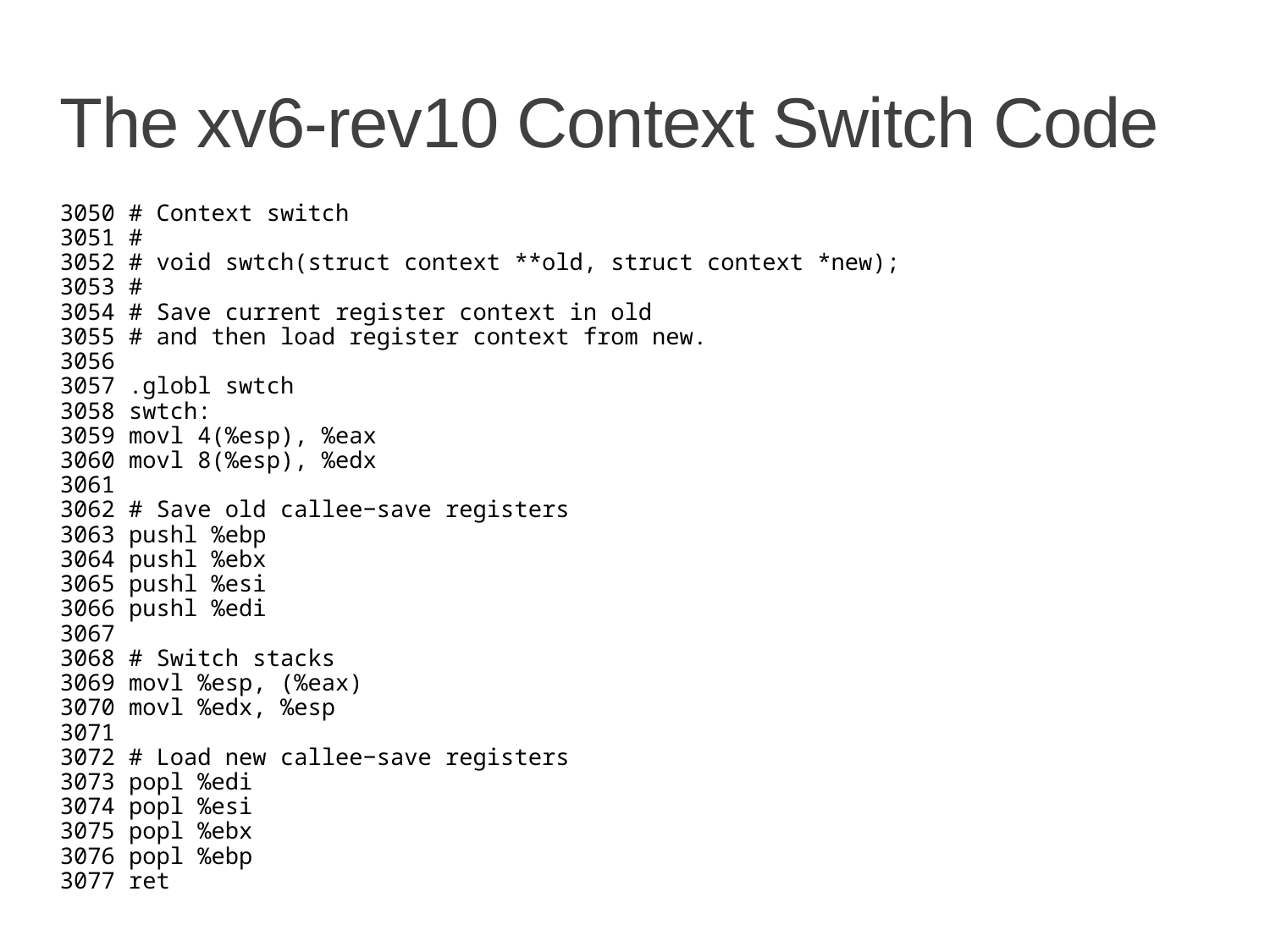

# The xv6-rev10 Context Switch Code
3050 # Context switch
3051 #
3052 # void swtch(struct context **old, struct context *new);
3053 #
3054 # Save current register context in old
3055 # and then load register context from new.
3056
3057 .globl swtch
3058 swtch:
3059 movl 4(%esp), %eax
3060 movl 8(%esp), %edx
3061
3062 # Save old callee−save registers
3063 pushl %ebp
3064 pushl %ebx
3065 pushl %esi
3066 pushl %edi
3067
3068 # Switch stacks
3069 movl %esp, (%eax)
3070 movl %edx, %esp
3071
3072 # Load new callee−save registers
3073 popl %edi
3074 popl %esi
3075 popl %ebx
3076 popl %ebp
3077 ret